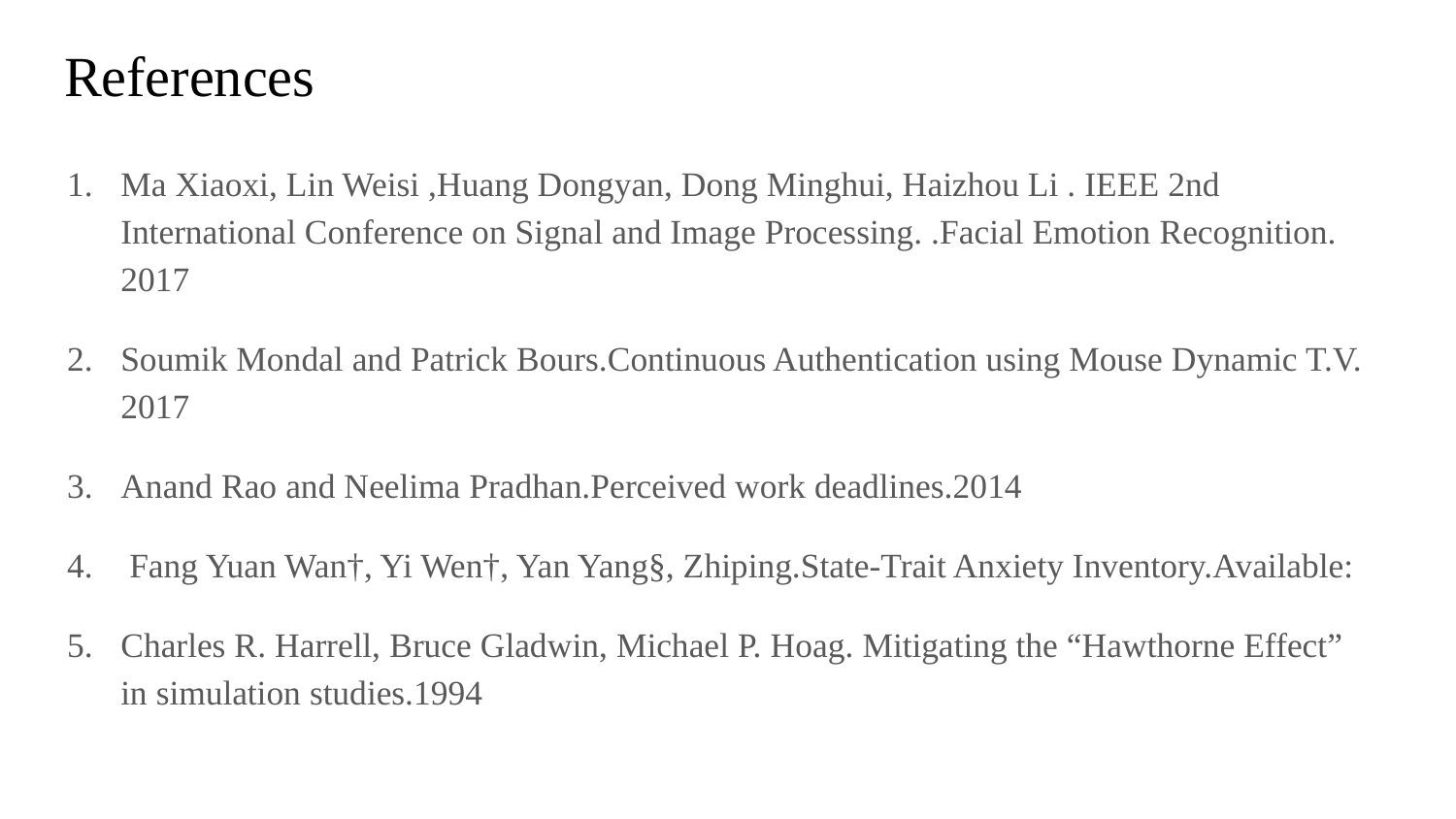

# References
Ma Xiaoxi, Lin Weisi ,Huang Dongyan, Dong Minghui, Haizhou Li . IEEE 2nd International Conference on Signal and Image Processing. .Facial Emotion Recognition. 2017
Soumik Mondal and Patrick Bours.Continuous Authentication using Mouse Dynamic T.V. 2017
Anand Rao and Neelima Pradhan.Perceived work deadlines.2014
 Fang Yuan Wan†, Yi Wen†, Yan Yang§, Zhiping.State-Trait Anxiety Inventory.Available:
Charles R. Harrell, Bruce Gladwin, Michael P. Hoag. Mitigating the “Hawthorne Effect” in simulation studies.1994